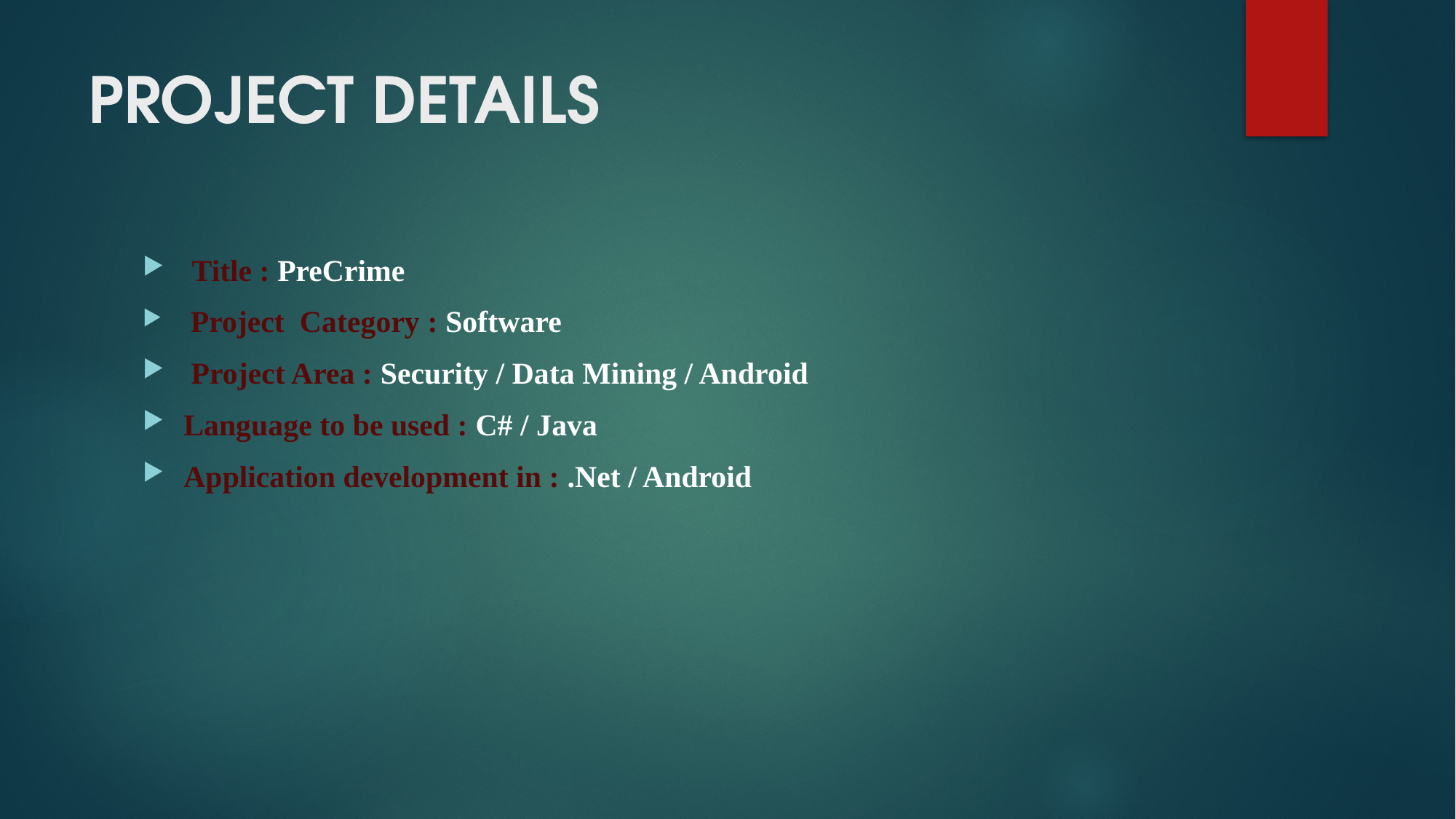

# PROJECT DETAILS
 Title : PreCrime
 Project  Category : Software
 Project Area : Security / Data Mining / Android
Language to be used : C# / Java
Application development in : .Net / Android